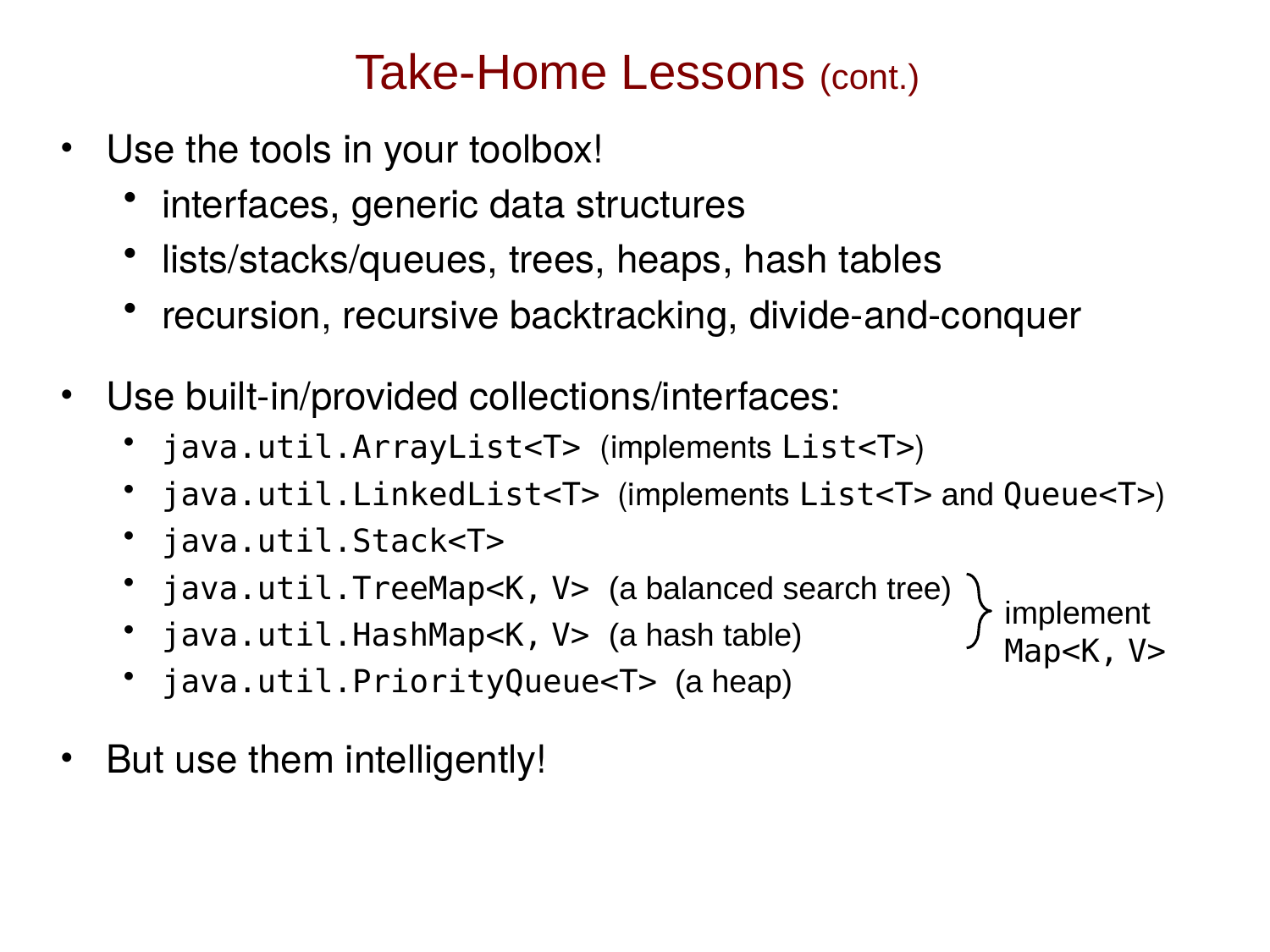

# Take-Home Lessons (cont.)
Use the tools in your toolbox!
interfaces, generic data structures
lists/stacks/queues, trees, heaps, hash tables
recursion, recursive backtracking, divide-and-conquer
Use built-in/provided collections/interfaces:
java.util.ArrayList<T> (implements List<T>)
java.util.LinkedList<T>  (implements List<T> and Queue<T>)
java.util.Stack<T>
java.util.TreeMap<K, V> (a balanced search tree)
java.util.HashMap<K, V> (a hash table)
java.util.PriorityQueue<T>  (a heap)
But use them intelligently!

implement
Map<K, V>